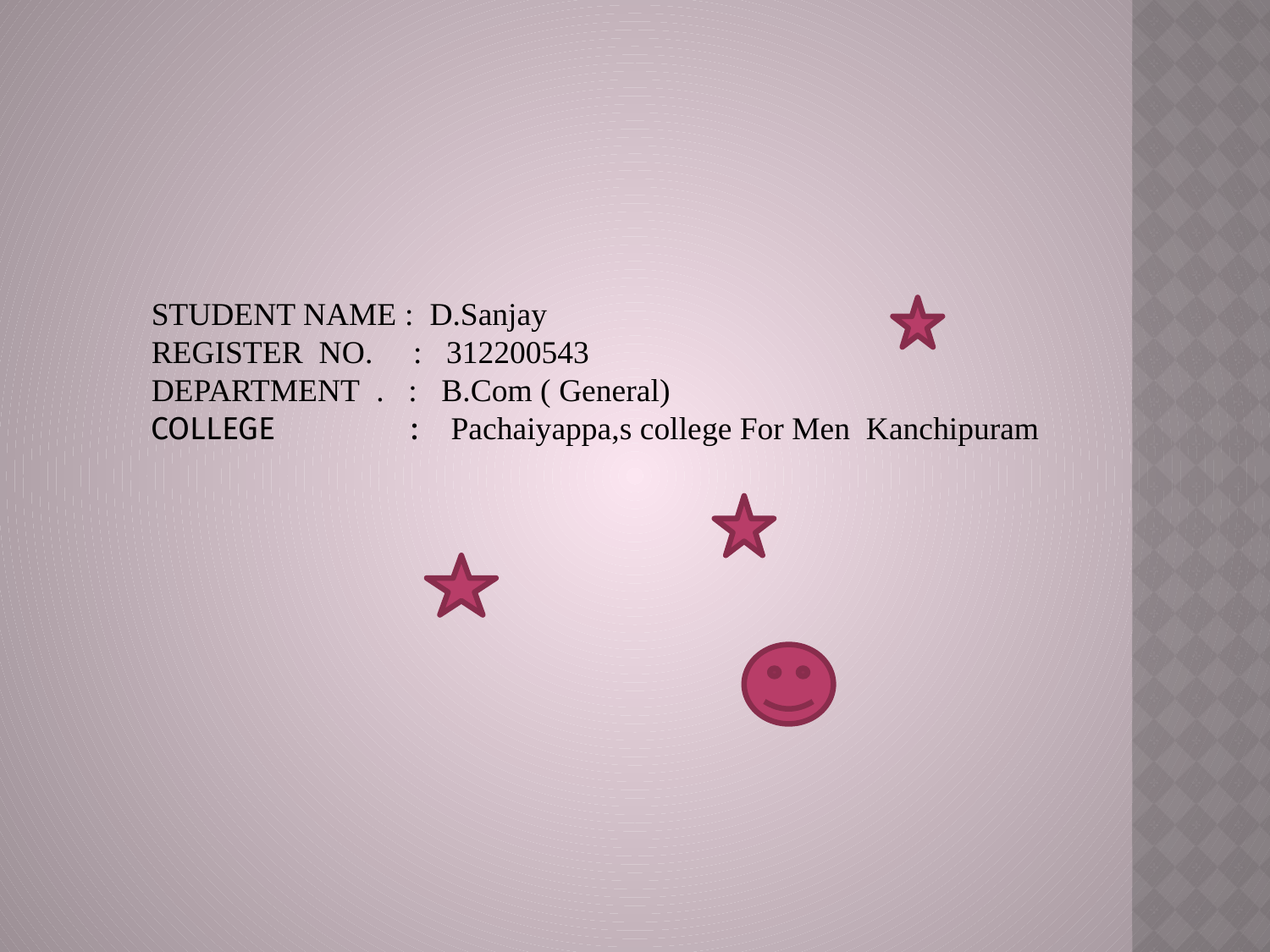

STUDENT NAME :  D.Sanjay
REGISTER  NO.     :   312200543
DEPARTMENT  .   :   B.Com ( General)
COLLEGE                :    Pachaiyappa,s college For Men  Kanchipuram